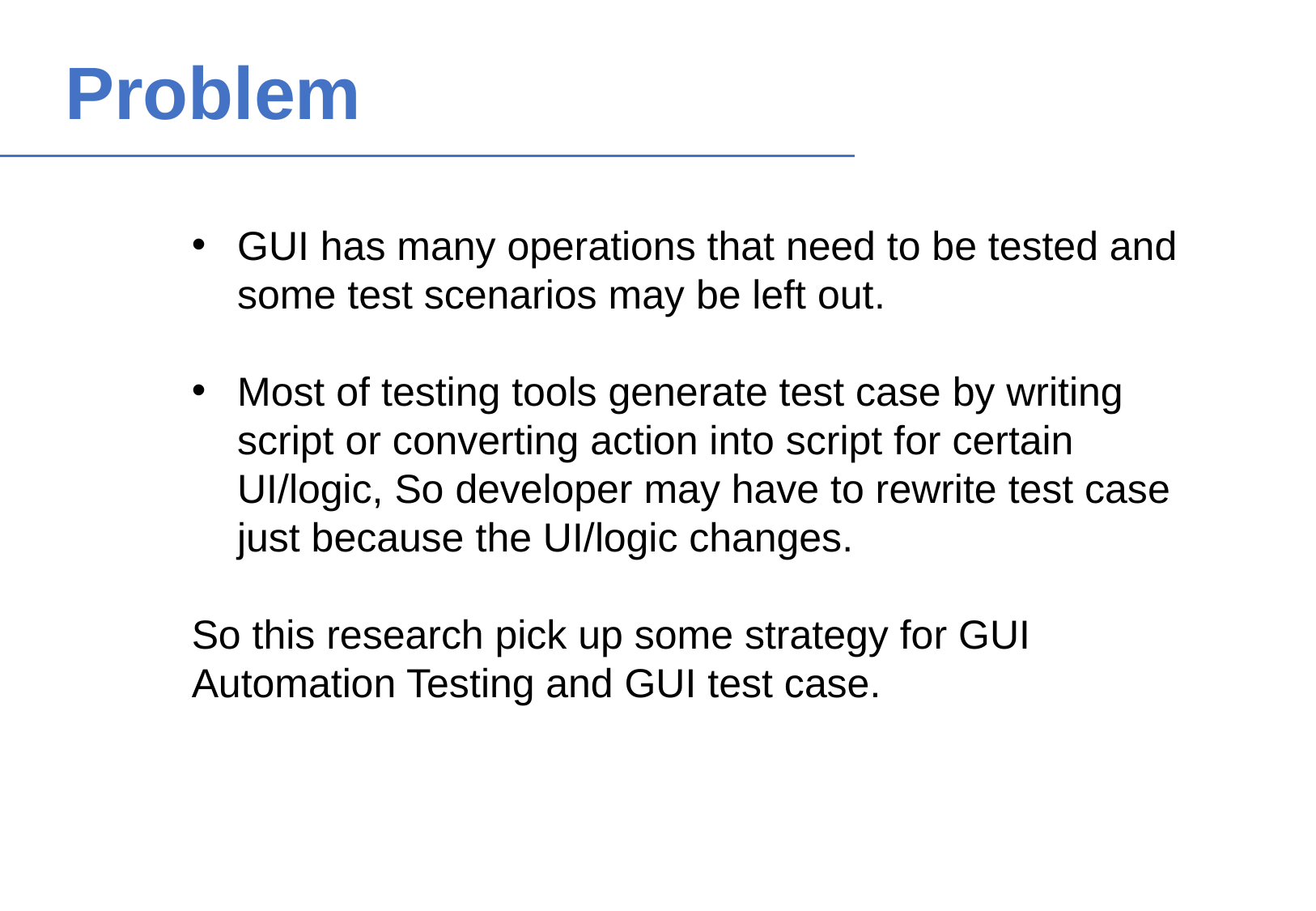

Problem
GUI has many operations that need to be tested and some test scenarios may be left out.

Most of testing tools generate test case by writing script or converting action into script for certain UI/logic, So developer may have to rewrite test case just because the UI/logic changes.

So this research pick up some strategy for GUI Automation Testing and GUI test case.